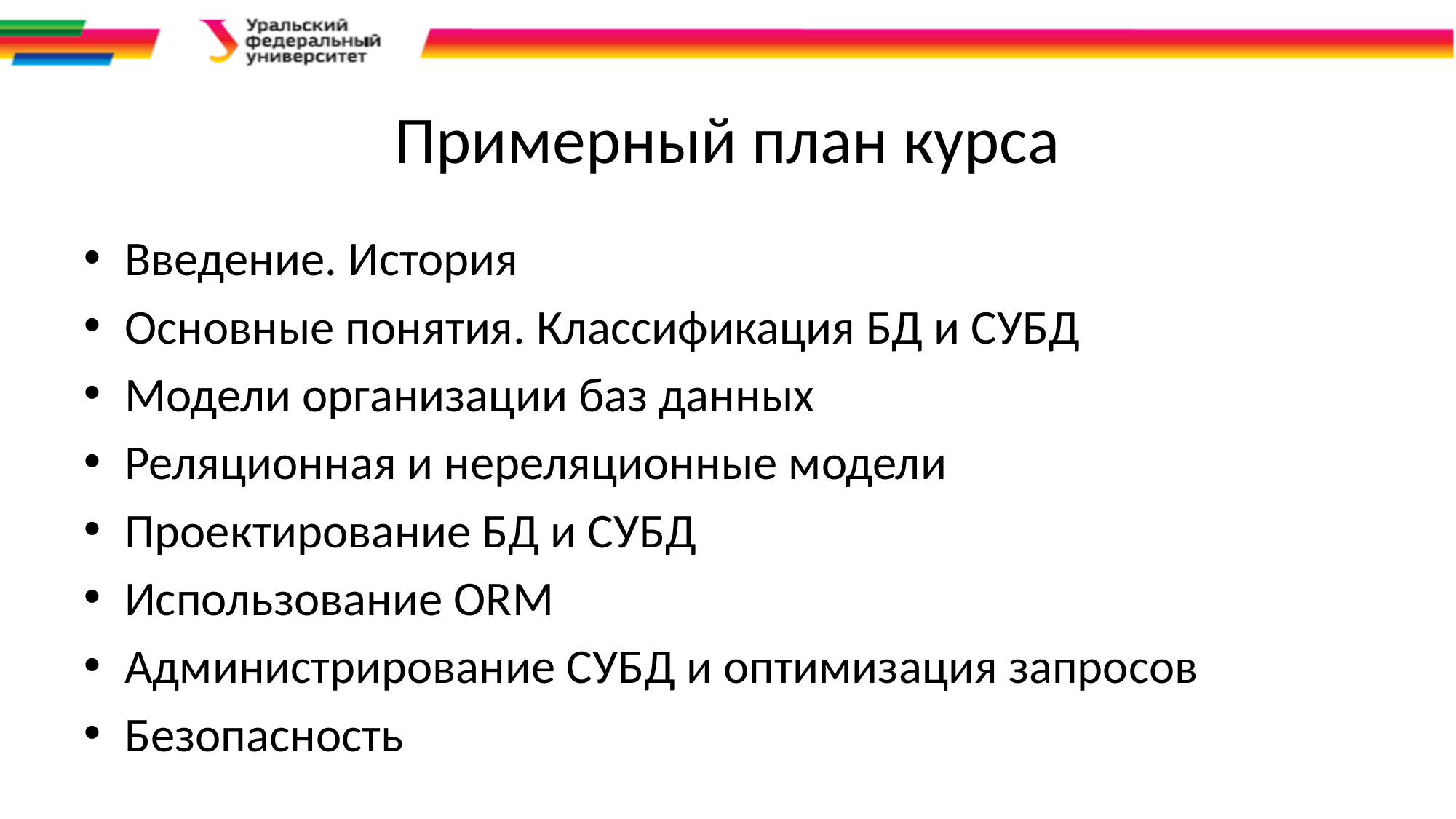

# Примерный план курса
Введение. История
Основные понятия. Классификация БД и СУБД
Модели организации баз данных
Реляционная и нереляционные модели
Проектирование БД и СУБД
Использование ORM
Администрирование СУБД и оптимизация запросов
Безопасность